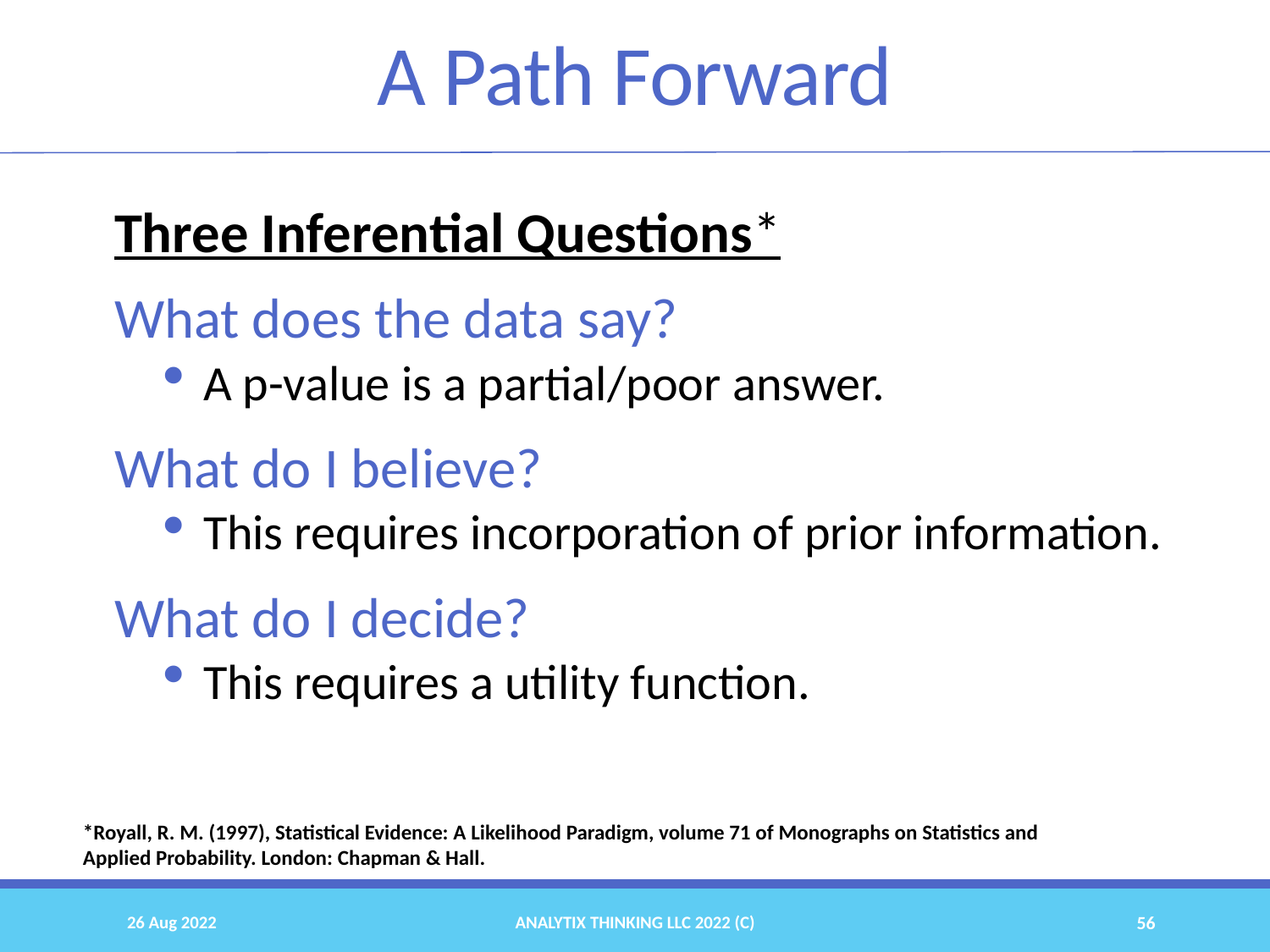

# A Path Forward
Three Inferential Questions*
What does the data say?
A p-value is a partial/poor answer.
What do I believe?
This requires incorporation of prior information.
What do I decide?
This requires a utility function.

*Royall, R. M. (1997), Statistical Evidence: A Likelihood Paradigm, volume 71 of Monographs on Statistics and Applied Probability. London: Chapman & Hall.
26 Aug 2022
Analytix Thinking LLC 2022 (C)
56